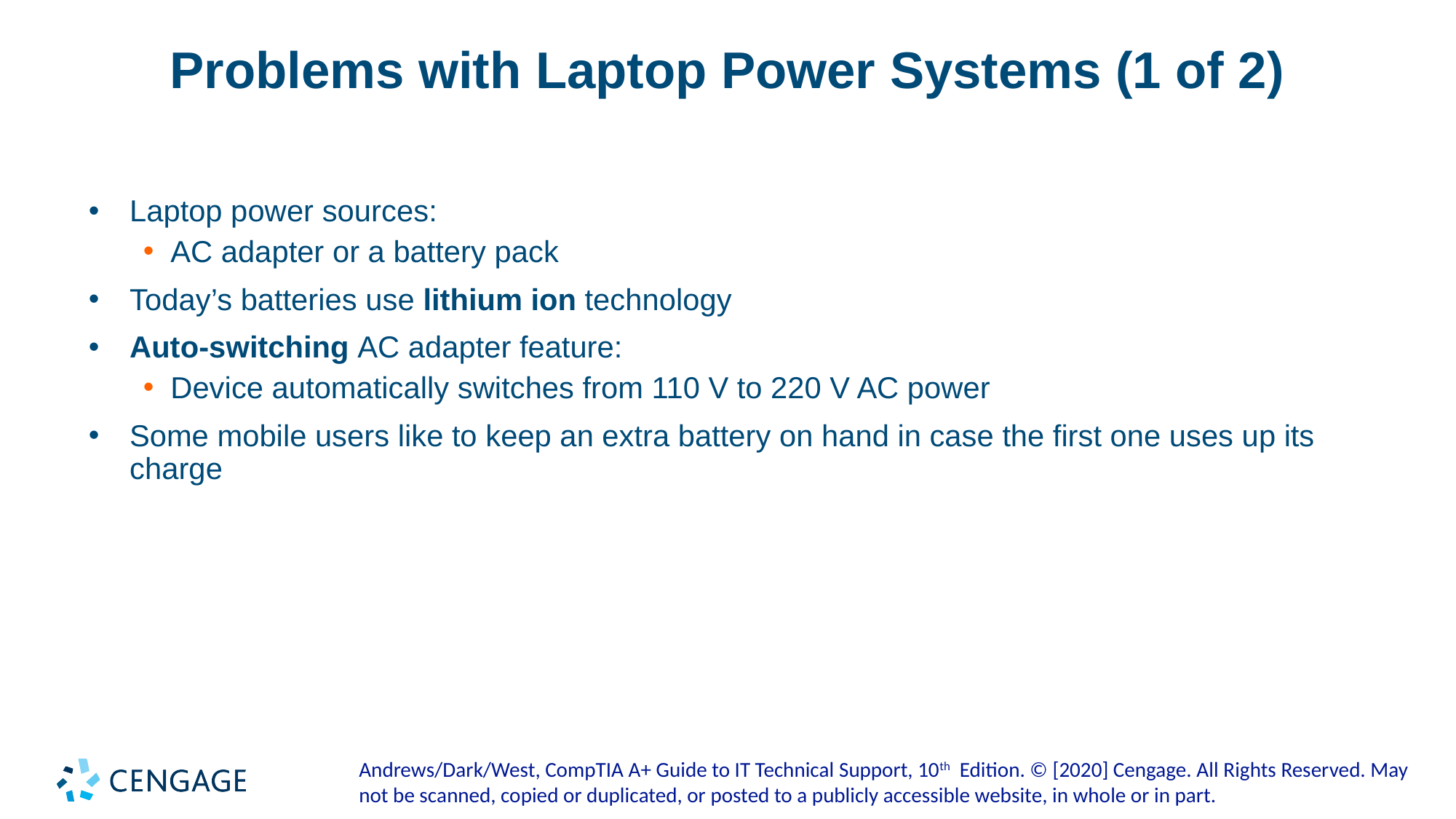

# Problems with Laptop Power Systems (1 of 2)
Laptop power sources:
AC adapter or a battery pack
Today’s batteries use lithium ion technology
Auto-switching AC adapter feature:
Device automatically switches from 110 V to 220 V AC power
Some mobile users like to keep an extra battery on hand in case the first one uses up its charge